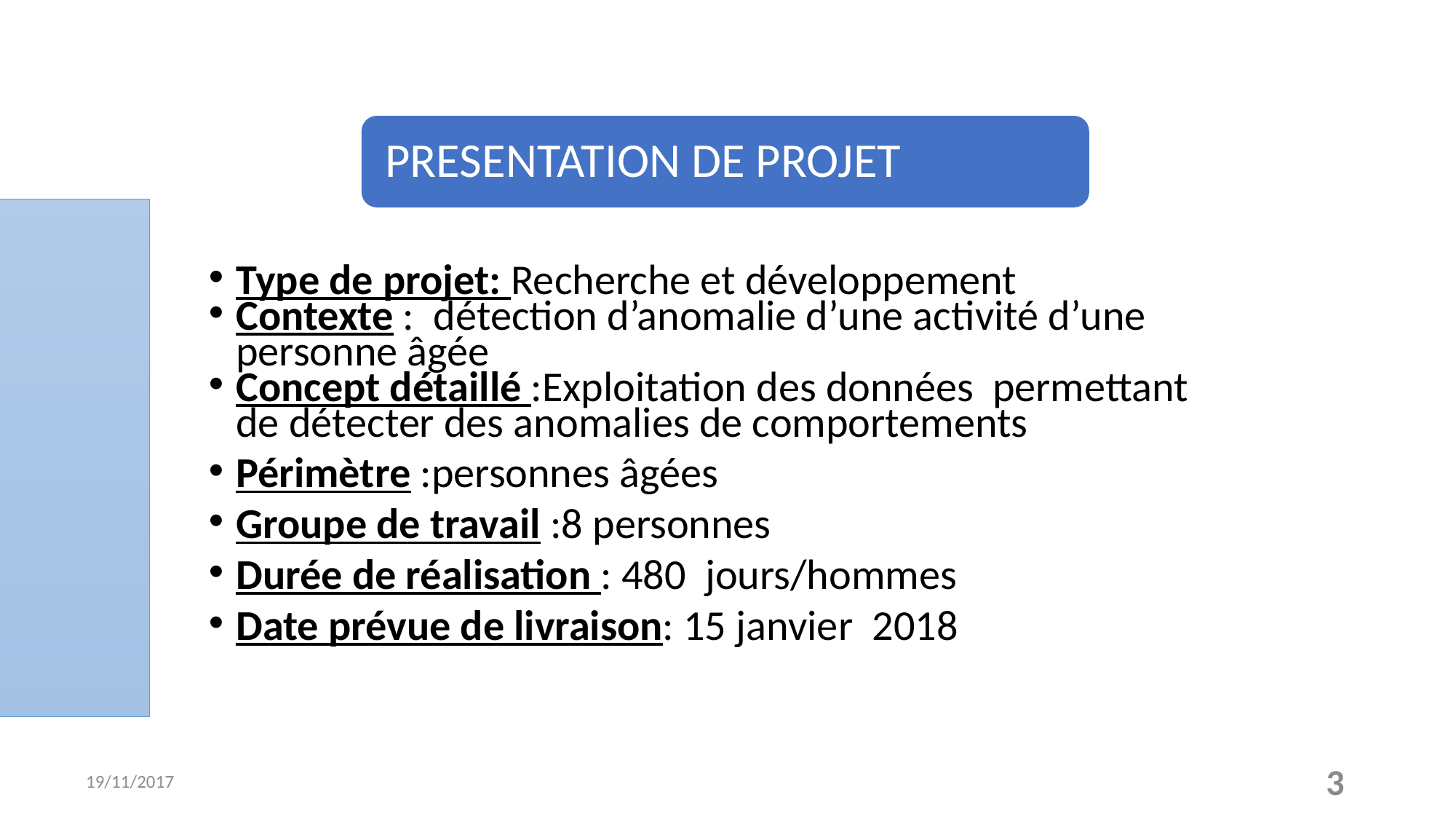

PRESENTATION DE PROJET

Type de projet: Recherche et développement
Contexte :  détection d’anomalie d’une activité d’une personne âgée
Concept détaillé :Exploitation des données  permettant de détecter des anomalies de comportements
Périmètre :personnes âgées
Groupe de travail :8 personnes
Durée de réalisation : 480  jours/hommes
Date prévue de livraison: 15 janvier  2018
19/11/2017
3